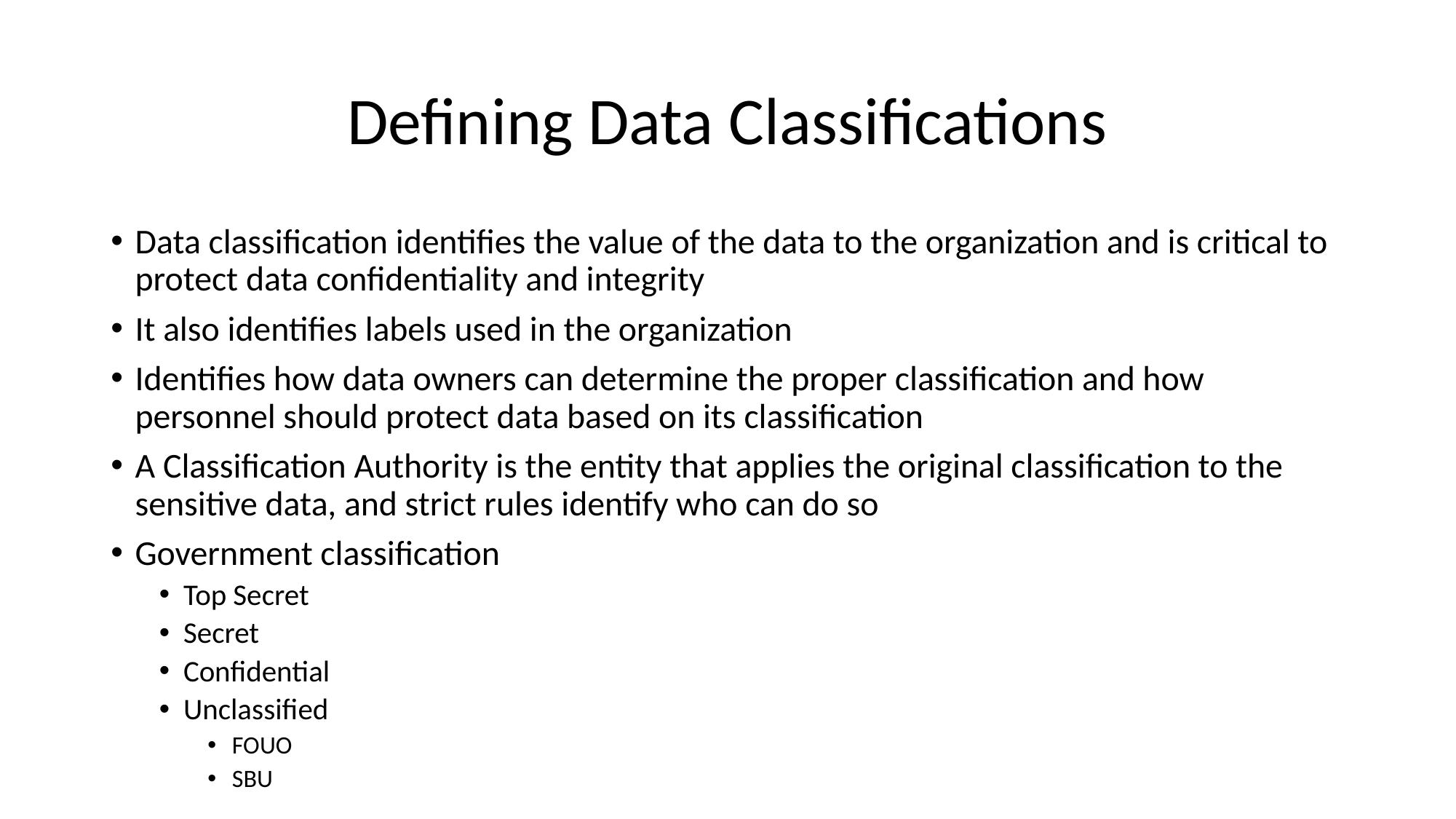

# Defining Data Classifications
Data classification identifies the value of the data to the organization and is critical to protect data confidentiality and integrity
It also identifies labels used in the organization
Identifies how data owners can determine the proper classification and how personnel should protect data based on its classification
A Classification Authority is the entity that applies the original classification to the sensitive data, and strict rules identify who can do so
Government classification
Top Secret
Secret
Confidential
Unclassified
FOUO
SBU